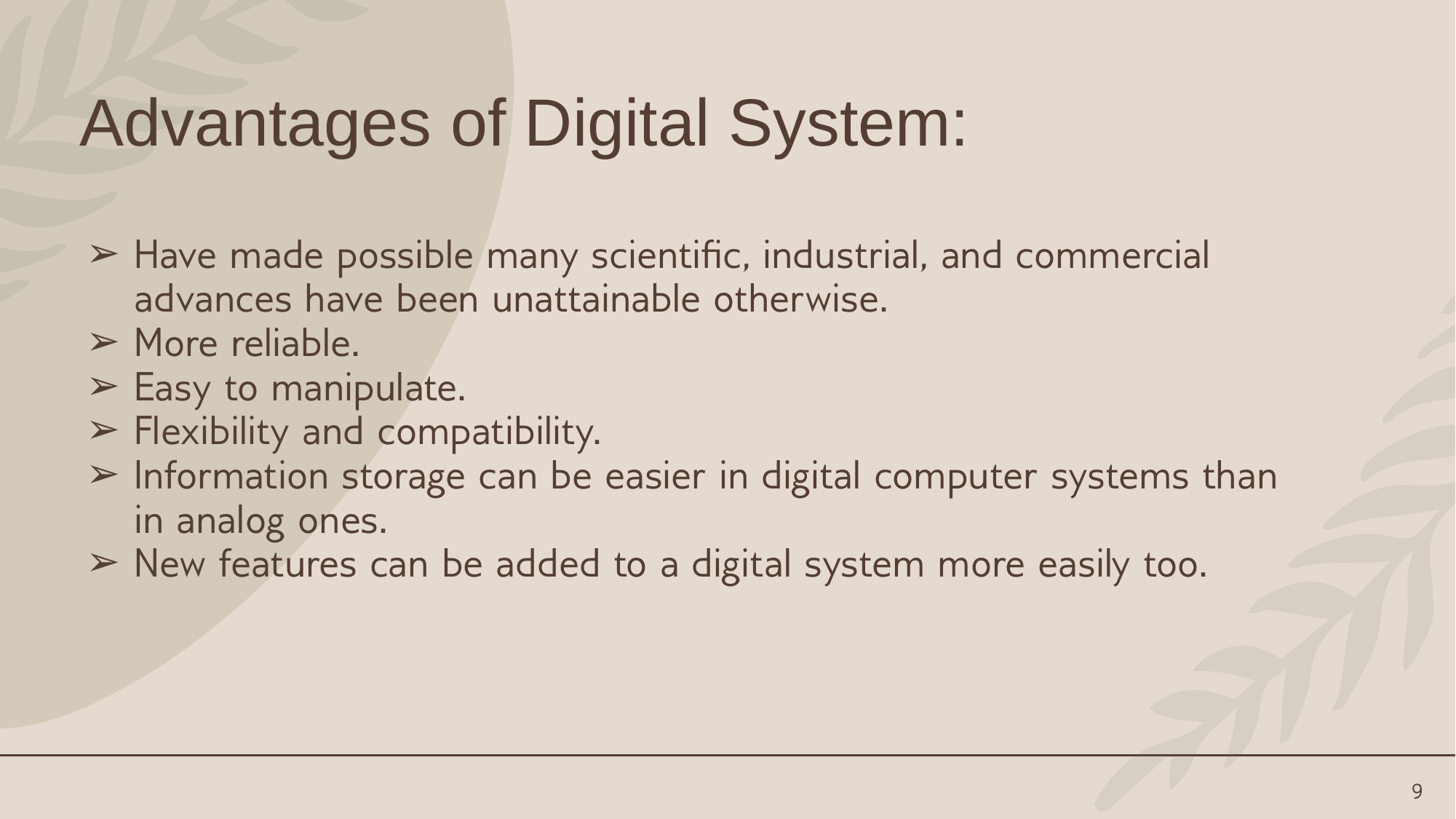

# Advantages of Digital System:
Have made possible many scientific, industrial, and commercial advances have been unattainable otherwise.
More reliable.
Easy to manipulate.
Flexibility and compatibility.
Information storage can be easier in digital computer systems than in analog ones.
New features can be added to a digital system more easily too.
9